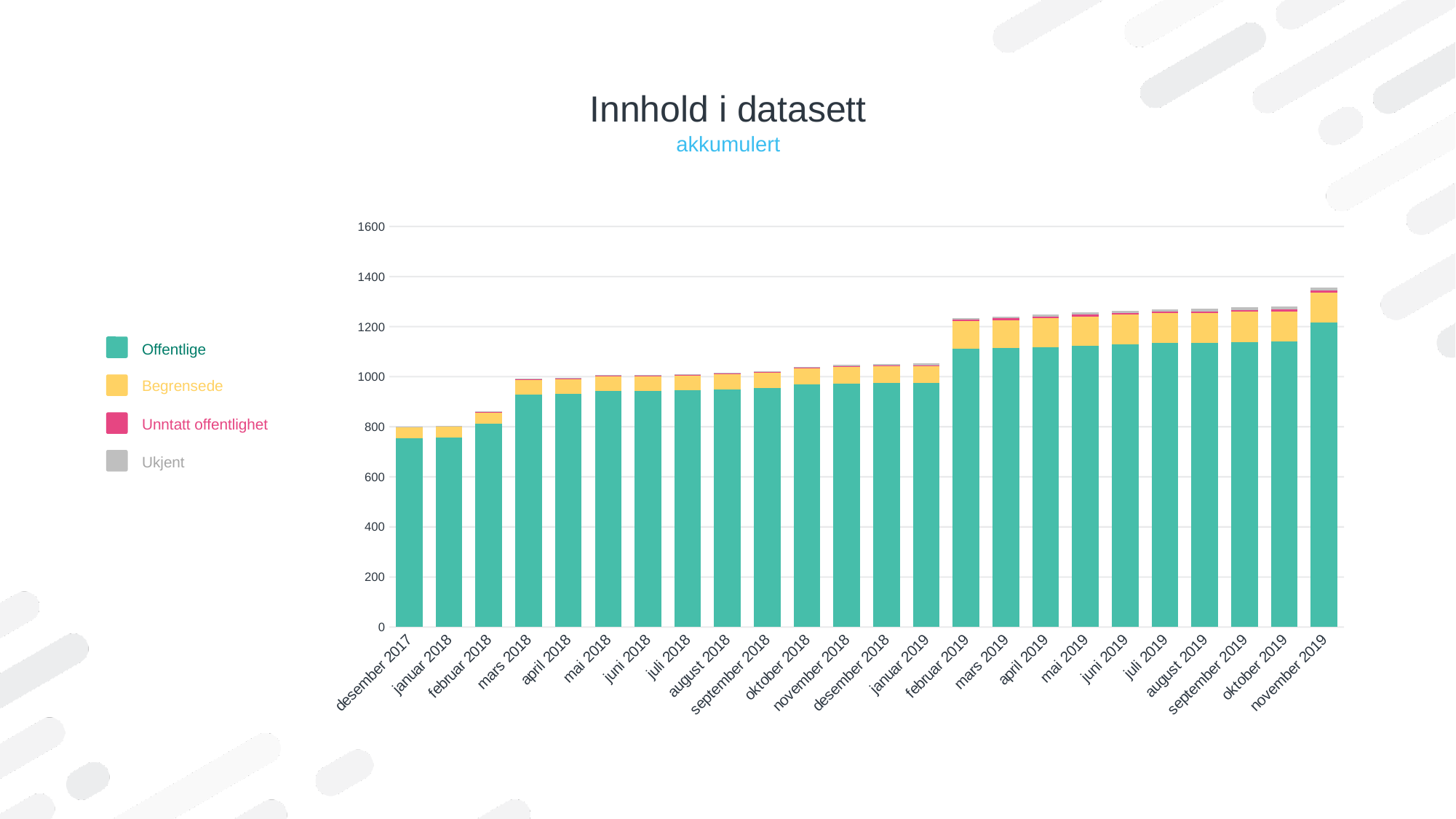

# Innhold i datasett
akkumulert

### Chart

| Category | Akkumulert offentlige | Akkumulert begrensede | Akkumulert untatt offentlighet | Akkumulert ukjent |
|---|---|---|---|---|
| 43070 | 753.0 | 44.0 | 0.0 | 3.0 |
| 43101 | 758.0 | 44.0 | 0.0 | 3.0 |
| 43132 | 812.0 | 45.0 | 1.0 | 3.0 |
| 43160 | 929.0 | 60.0 | 1.0 | 3.0 |
| 43191 | 931.0 | 60.0 | 1.0 | 3.0 |
| 43221 | 942.0 | 60.0 | 1.0 | 3.0 |
| 43252 | 942.0 | 60.0 | 1.0 | 3.0 |
| 43282 | 946.0 | 61.0 | 1.0 | 3.0 |
| 43313 | 949.0 | 63.0 | 1.0 | 3.0 |
| 43344 | 954.0 | 63.0 | 1.0 | 3.0 |
| 43374 | 970.0 | 64.0 | 1.0 | 3.0 |
| 43405 | 973.0 | 65.0 | 3.0 | 8.0 |
| 43435 | 975.0 | 66.0 | 3.0 | 8.0 |
| 43466 | 976.0 | 66.0 | 3.0 | 8.0 |
| 43497 | 1112.0 | 109.0 | 6.0 | 6.0 |
| 43525 | 1114.0 | 111.0 | 8.0 | 8.0 |
| 43556 | 1118.0 | 116.0 | 7.0 | 8.0 |
| 43586 | 1123.0 | 118.0 | 7.0 | 8.0 |
| 43617 | 1128.0 | 119.0 | 7.0 | 10.0 |
| 43647 | 1134.0 | 119.0 | 7.0 | 10.0 |
| 43678 | 1135.0 | 119.0 | 7.0 | 10.0 |
| 43709 | 1139.0 | 120.0 | 8.0 | 11.0 |
| 43739 | 1140.0 | 121.0 | 9.0 | 11.0 |
| 43770 | 1215.0 | 120.0 | 8.0 | 12.0 |
Offentlige

Begrensede

Unntatt offentlighet

Ukjent